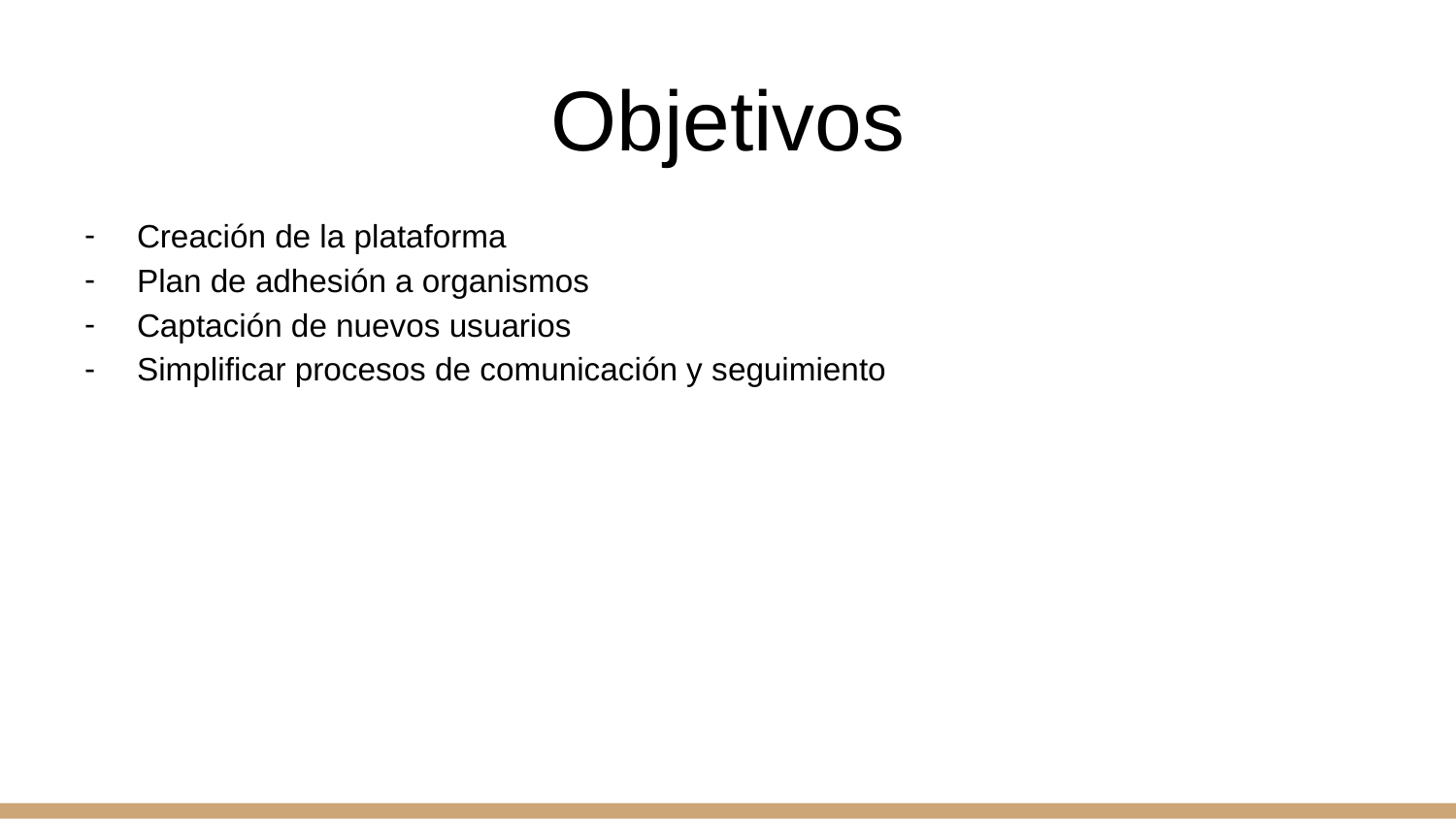

# Objetivos
Creación de la plataforma
Plan de adhesión a organismos
Captación de nuevos usuarios
Simplificar procesos de comunicación y seguimiento